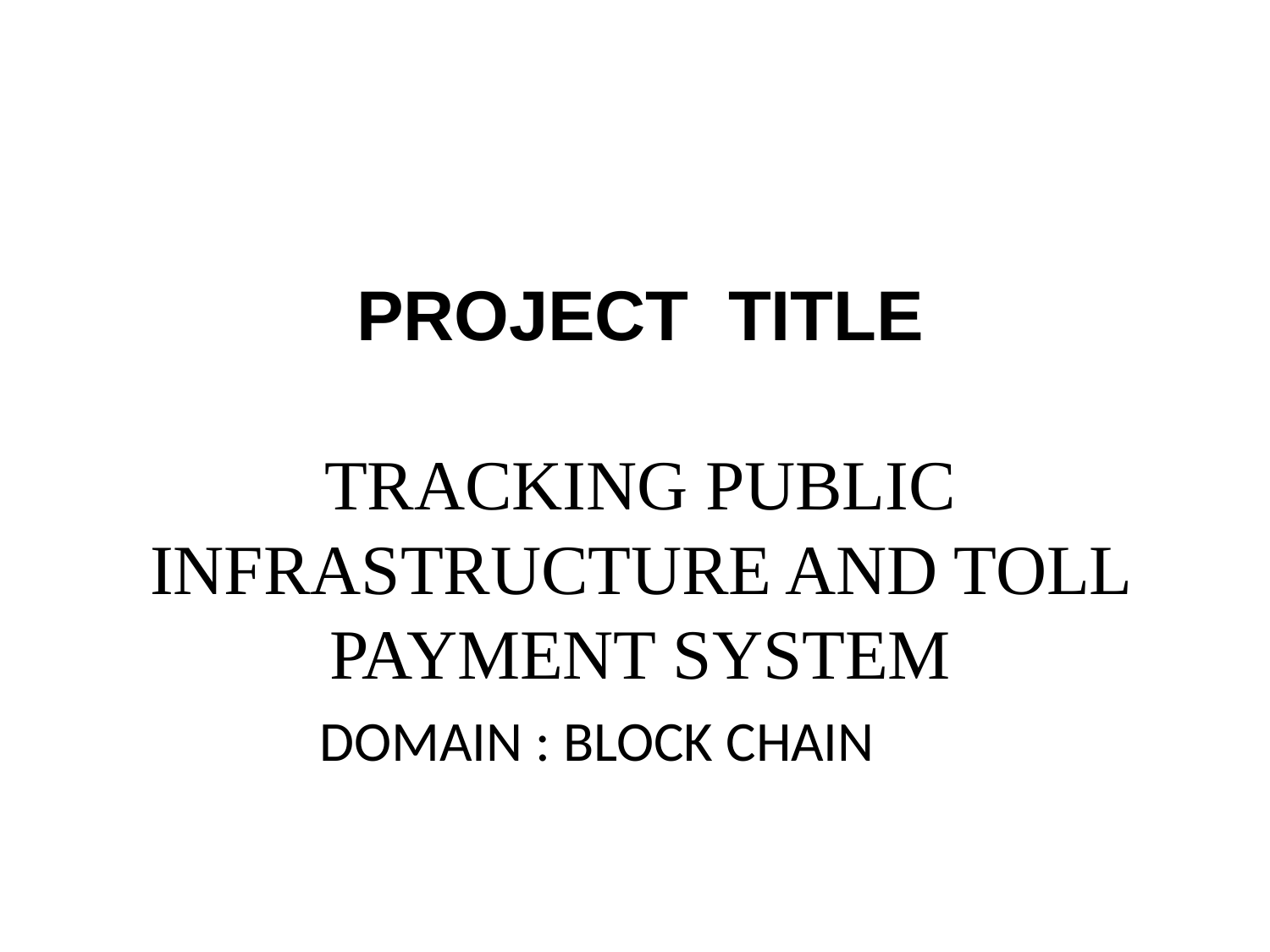

# PROJECT  TITLE TRACKING PUBLIC INFRASTRUCTURE AND TOLL PAYMENT SYSTEM
DOMAIN : BLOCK CHAIN